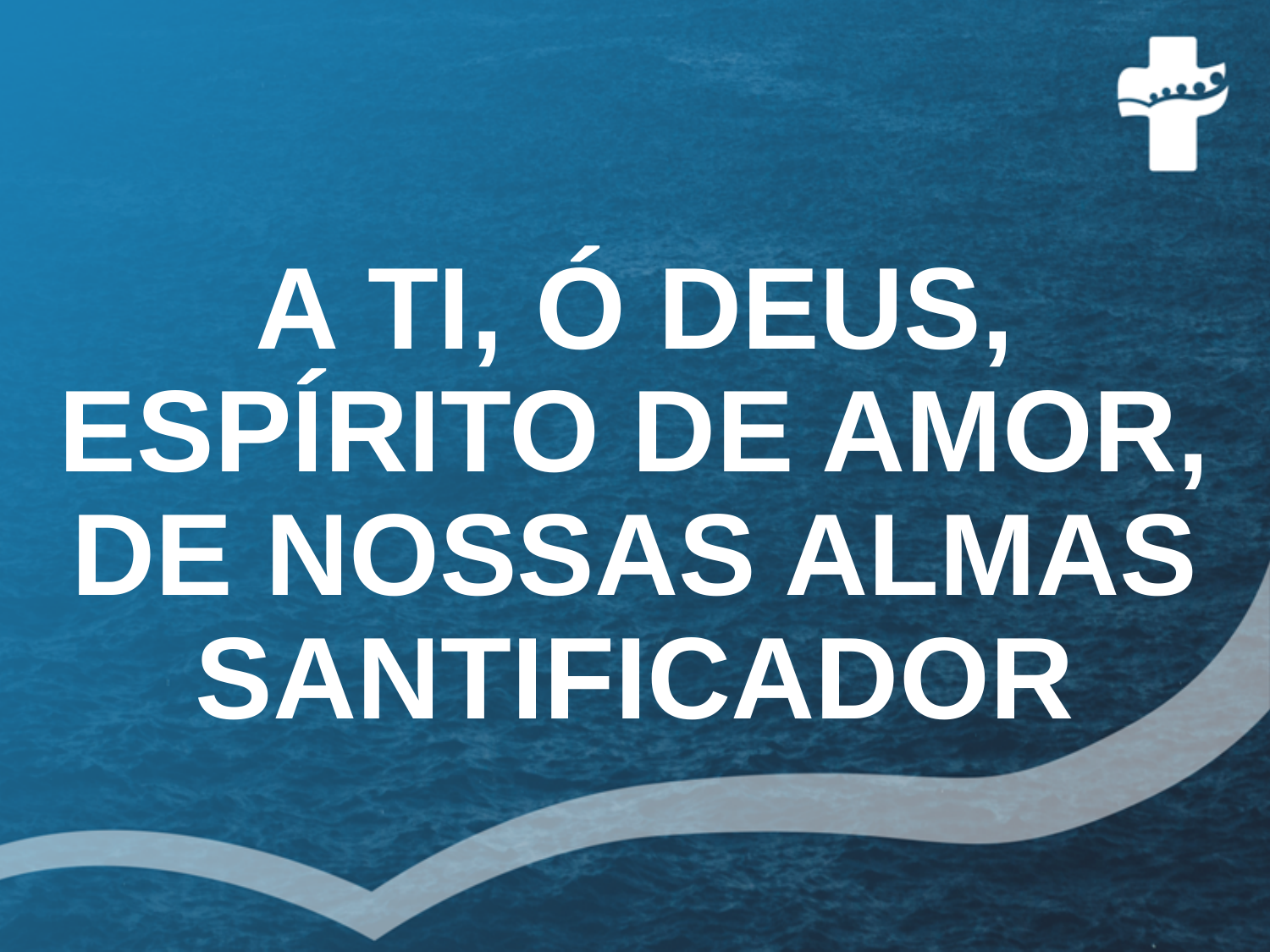

# A TI, Ó DEUS, ESPÍRITO DE AMOR, DE NOSSAS ALMAS SANTIFICADOR